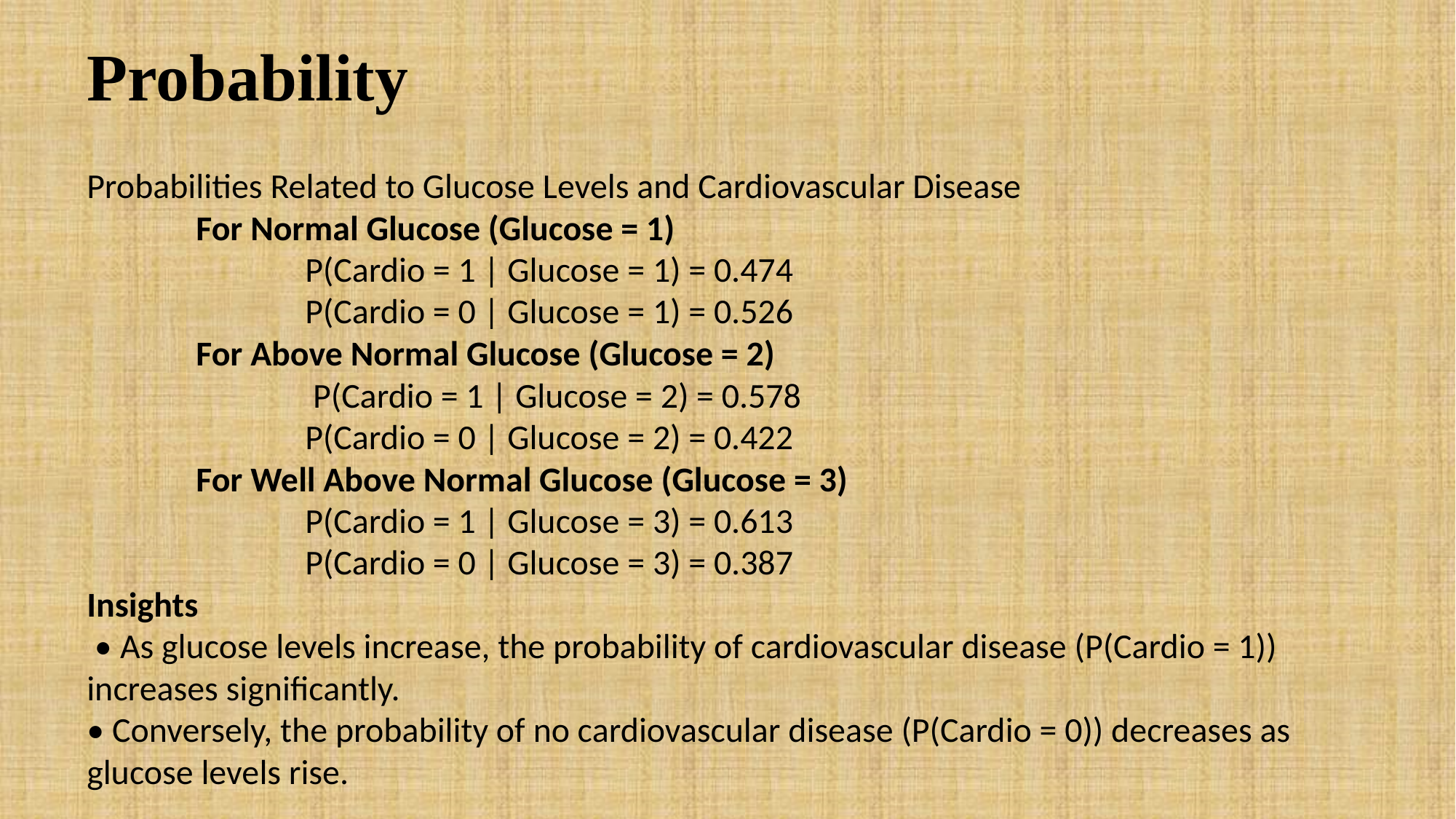

# Probability
Probabilities Related to Glucose Levels and Cardiovascular Disease
	For Normal Glucose (Glucose = 1)
		P(Cardio = 1 | Glucose = 1) = 0.474
		P(Cardio = 0 | Glucose = 1) = 0.526
	For Above Normal Glucose (Glucose = 2)
		 P(Cardio = 1 | Glucose = 2) = 0.578
	             	P(Cardio = 0 | Glucose = 2) = 0.422
	For Well Above Normal Glucose (Glucose = 3)
		P(Cardio = 1 | Glucose = 3) = 0.613
		P(Cardio = 0 | Glucose = 3) = 0.387
Insights
 • As glucose levels increase, the probability of cardiovascular disease (P(Cardio = 1)) increases significantly.
• Conversely, the probability of no cardiovascular disease (P(Cardio = 0)) decreases as glucose levels rise.